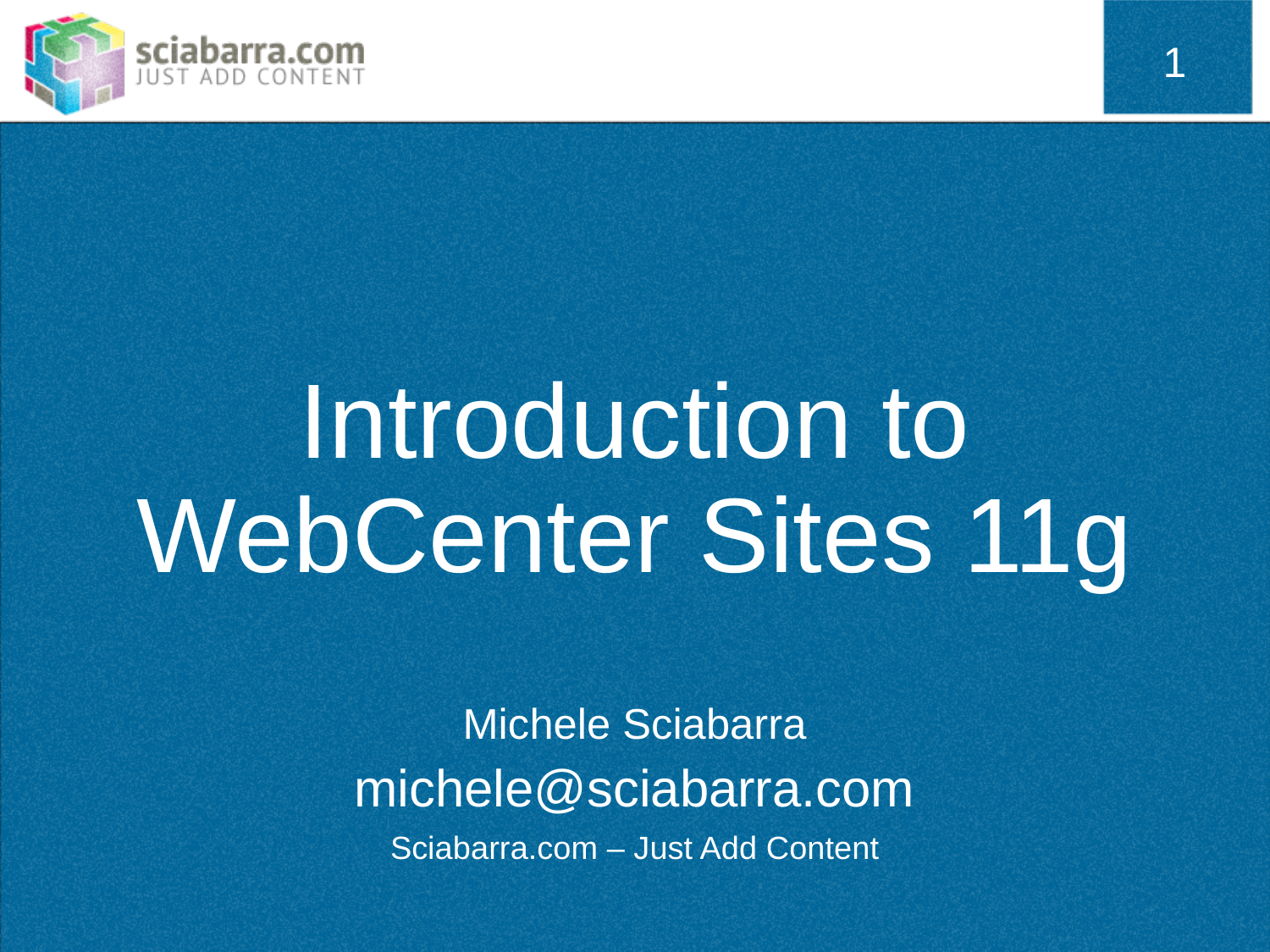

1
# Introduction to WebCenter Sites 11g

Michele Sciabarra
michele@sciabarra.com
Sciabarra.com – Just Add Content